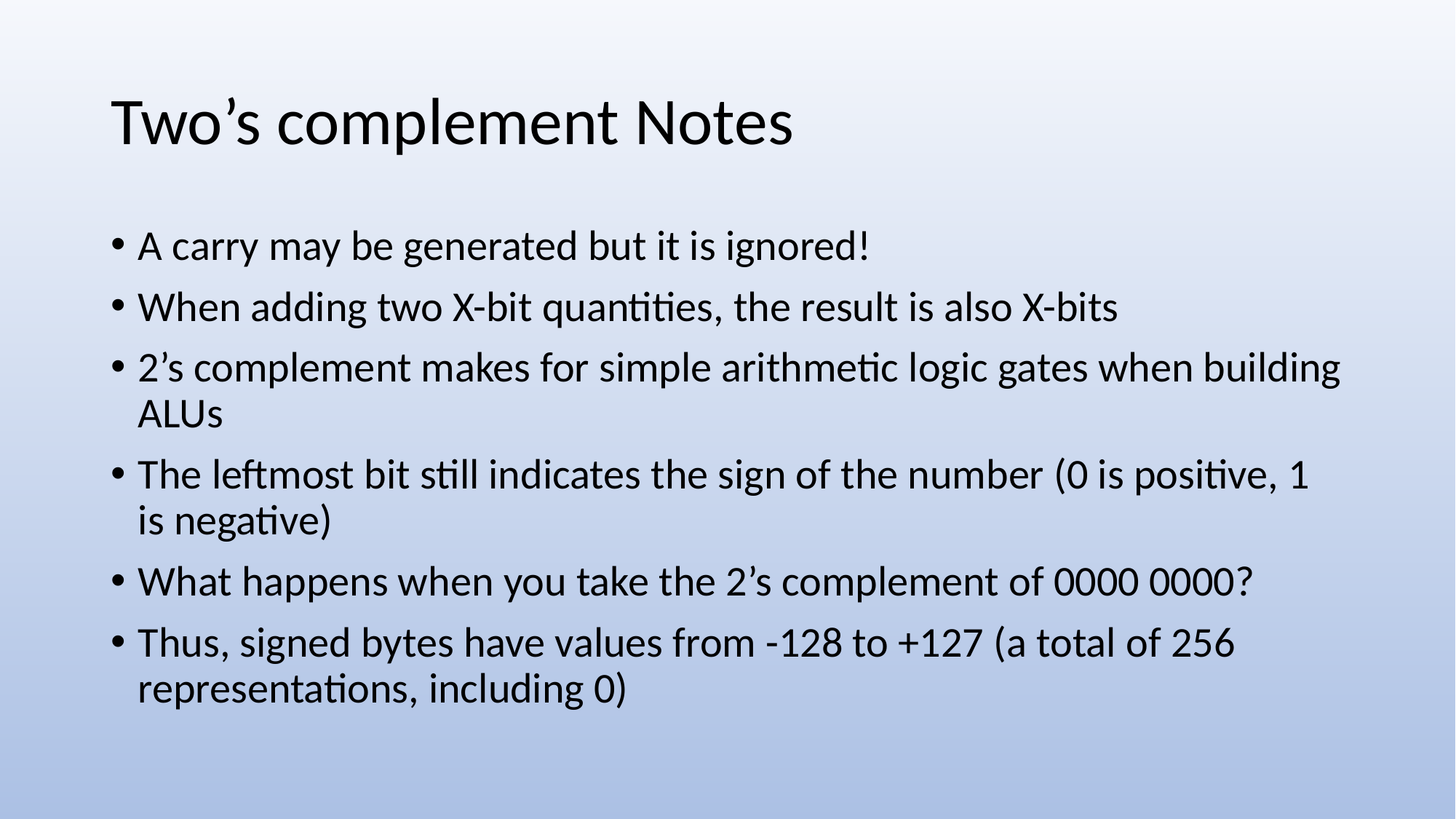

# Two’s complement Notes
A carry may be generated but it is ignored!
When adding two X-bit quantities, the result is also X-bits
2’s complement makes for simple arithmetic logic gates when building ALUs
The leftmost bit still indicates the sign of the number (0 is positive, 1 is negative)
What happens when you take the 2’s complement of 0000 0000?
Thus, signed bytes have values from -128 to +127 (a total of 256 representations, including 0)